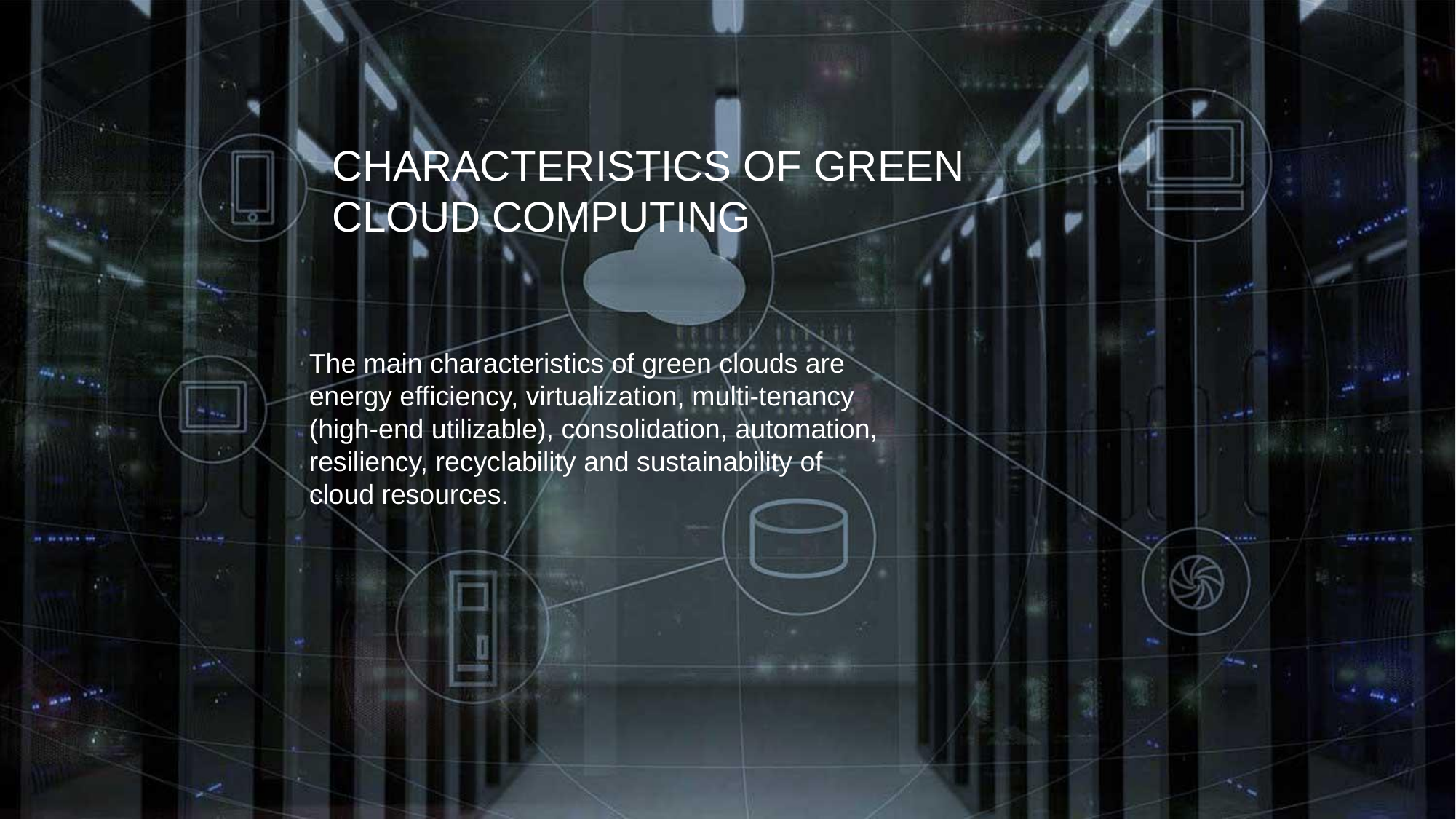

CHARACTERISTICS OF GREEN CLOUD COMPUTING
The main characteristics of green clouds are energy efficiency, virtualization, multi-tenancy (high-end utilizable), consolidation, automation, resiliency, recyclability and sustainability of cloud resources.